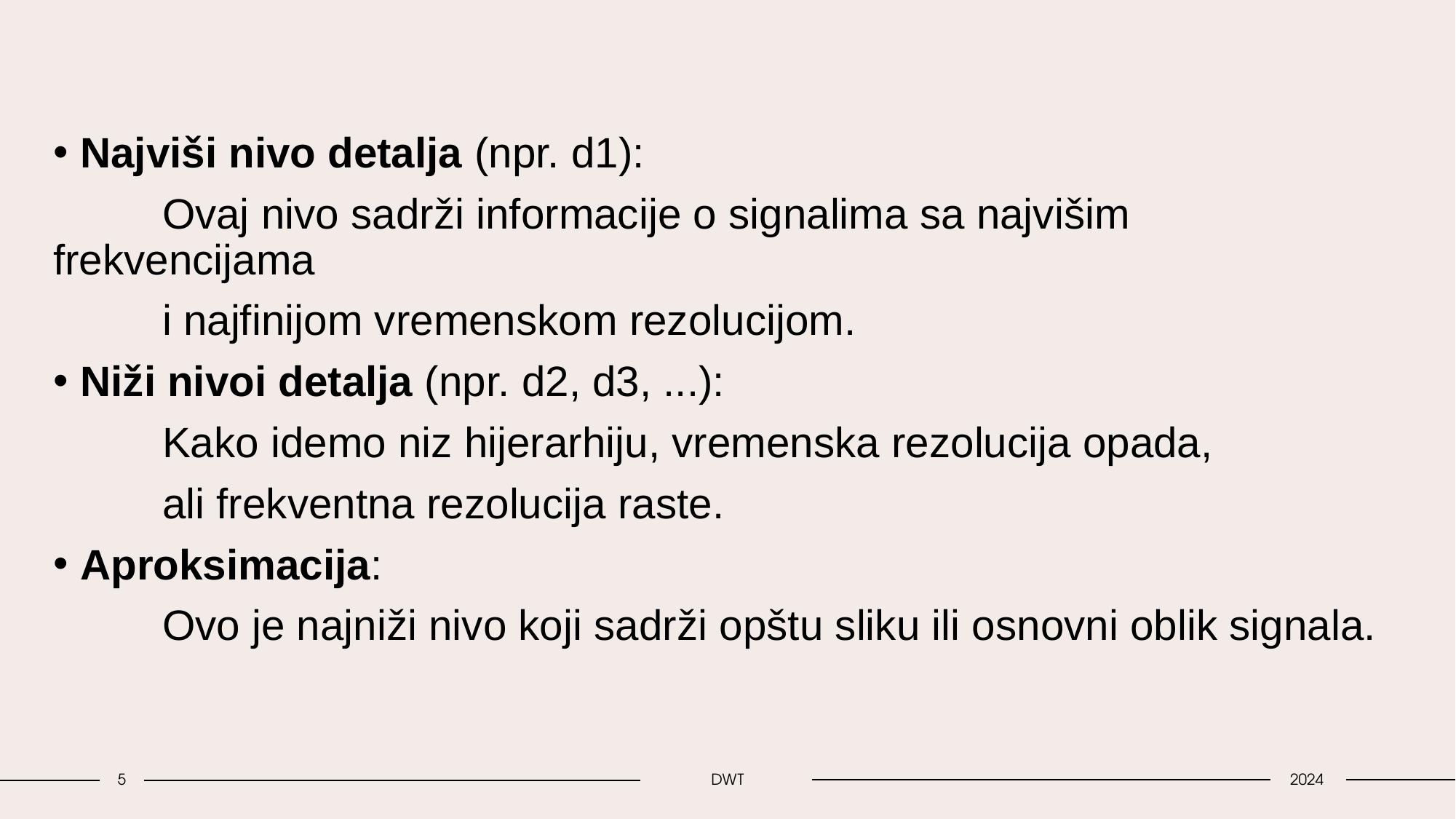

Najviši nivo detalja (npr. d1):
	Ovaj nivo sadrži informacije o signalima sa najvišim frekvencijama
 	i najfinijom vremenskom rezolucijom.
Niži nivoi detalja (npr. d2, d3, ...):
	Kako idemo niz hijerarhiju, vremenska rezolucija opada,
 	ali frekventna rezolucija raste.
Aproksimacija:
	Ovo je najniži nivo koji sadrži opštu sliku ili osnovni oblik signala.
5
DWT
2024